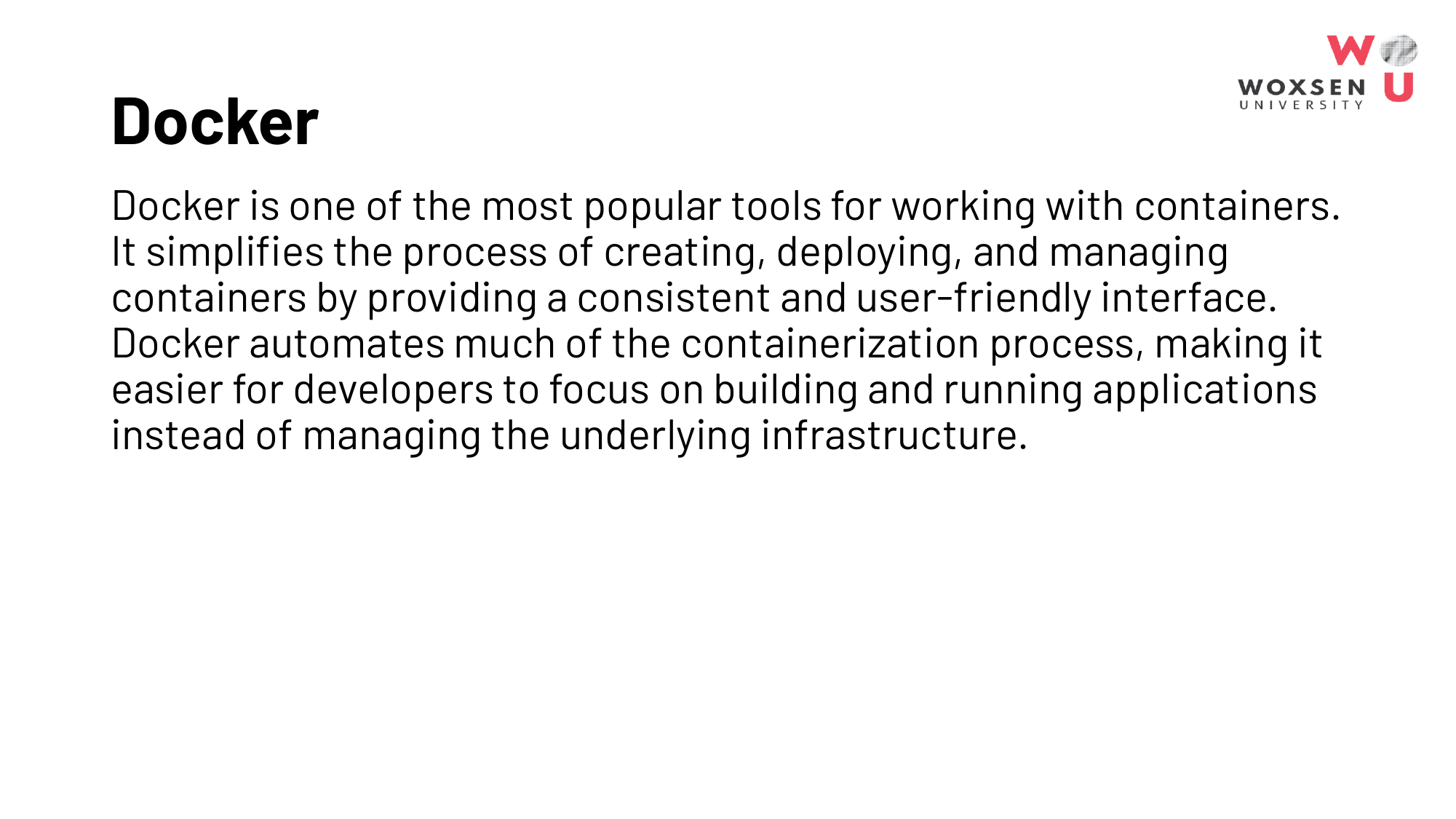

# Docker
Docker is one of the most popular tools for working with containers. It simplifies the process of creating, deploying, and managing containers by providing a consistent and user-friendly interface. Docker automates much of the containerization process, making it easier for developers to focus on building and running applications instead of managing the underlying infrastructure.